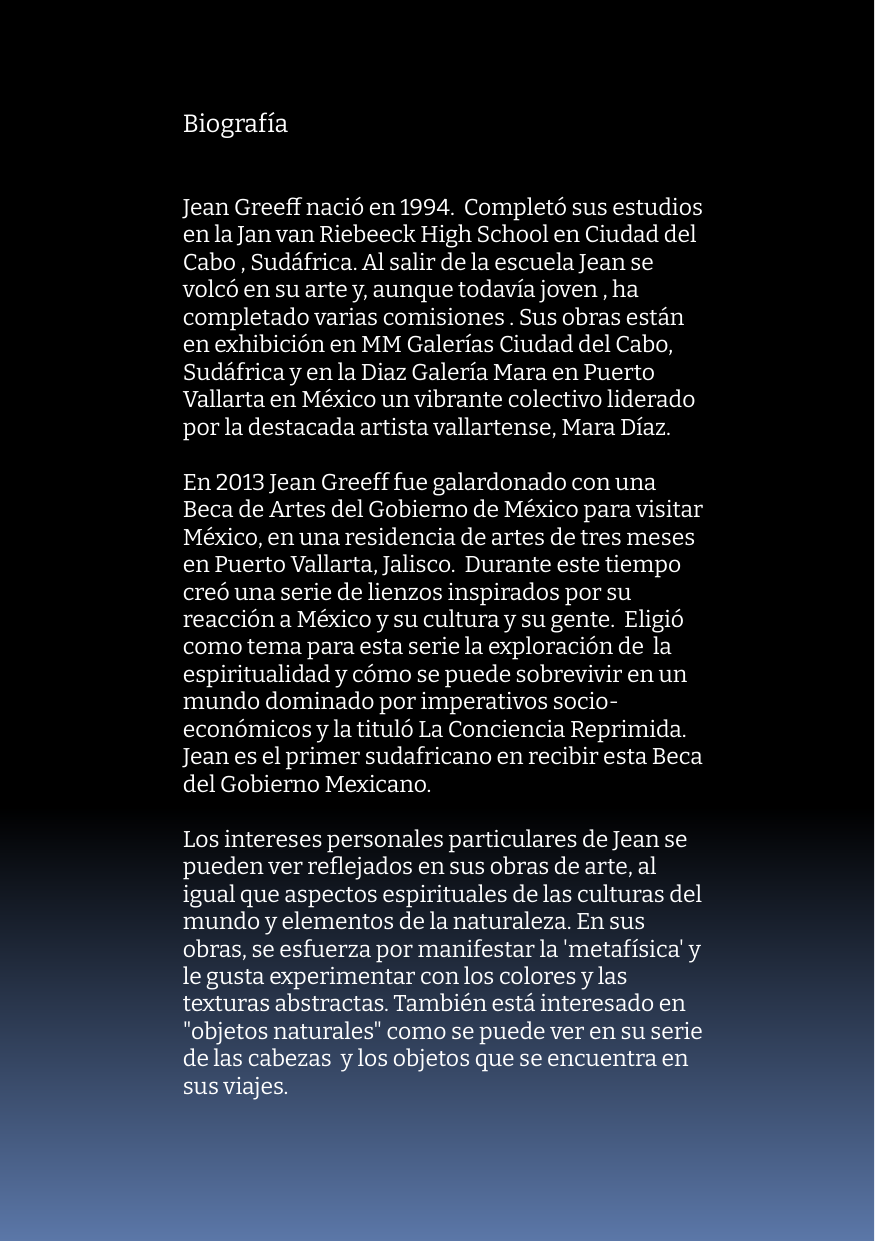

Biografía

Jean Greeff nació en 1994.  Completó sus estudios en la Jan van Riebeeck High School en Ciudad del Cabo , Sudáfrica. Al salir de la escuela Jean se volcó en su arte y, aunque todavía joven , ha completado varias comisiones . Sus obras están en exhibición en MM Galerías Ciudad del Cabo, Sudáfrica y en la Diaz Galería Mara en Puerto Vallarta en México un vibrante colectivo liderado por la destacada artista vallartense, Mara Díaz.

En 2013 Jean Greeff fue galardonado con una Beca de Artes del Gobierno de México para visitar México, en una residencia de artes de tres meses en Puerto Vallarta, Jalisco.  Durante este tiempo creó una serie de lienzos inspirados por su reacción a México y su cultura y su gente.  Eligió como tema para esta serie la exploración de  la espiritualidad y cómo se puede sobrevivir en un mundo dominado por imperativos socio-económicos y la tituló La Conciencia Reprimida.
Jean es el primer sudafricano en recibir esta Beca del Gobierno Mexicano.

Los intereses personales particulares de Jean se pueden ver reflejados en sus obras de arte, al igual que aspectos espirituales de las culturas del mundo y elementos de la naturaleza. En sus obras, se esfuerza por manifestar la 'metafísica' y le gusta experimentar con los colores y las texturas abstractas. También está interesado en "objetos naturales" como se puede ver en su serie de las cabezas  y los objetos que se encuentra en sus viajes.